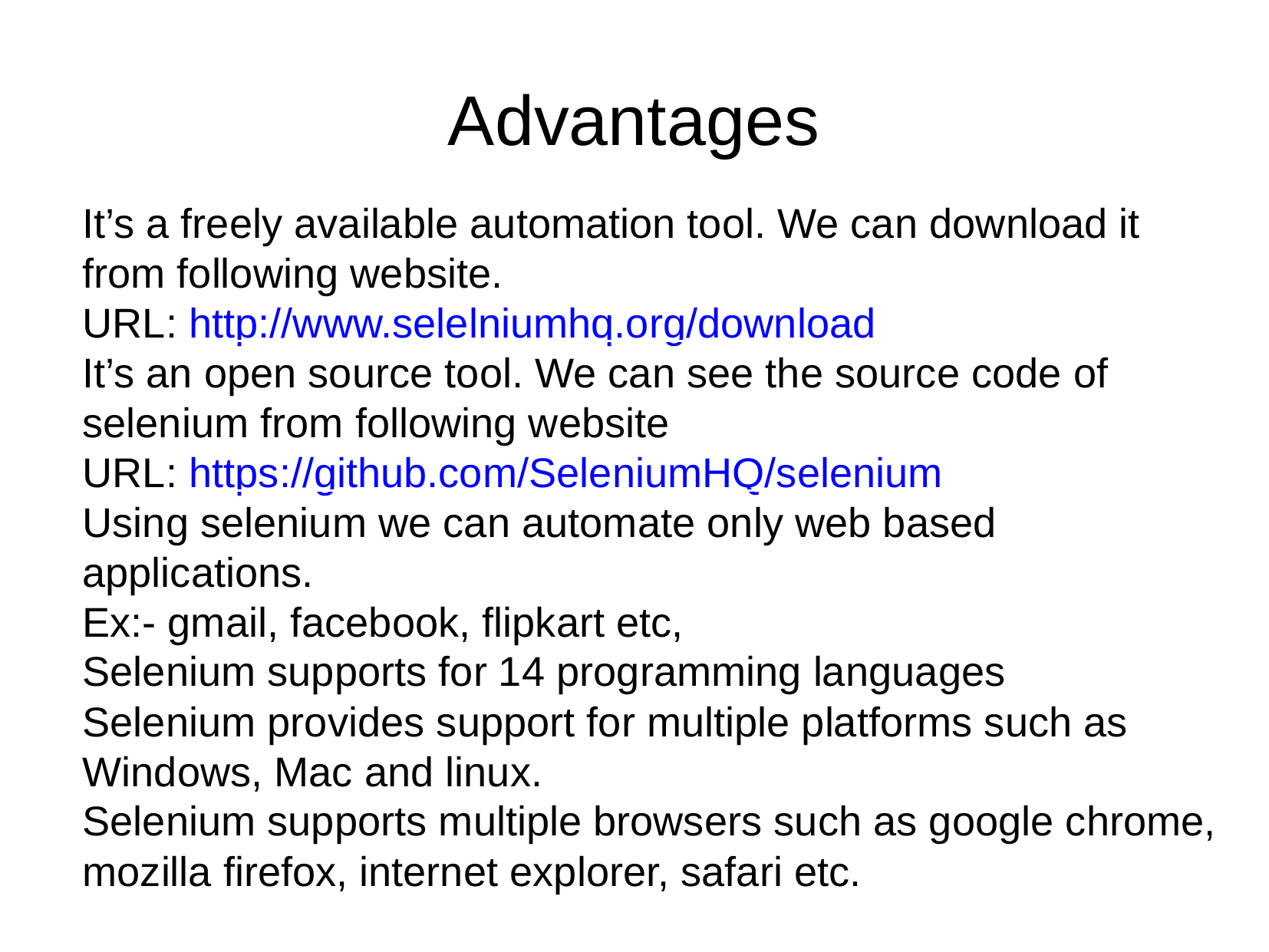

Advantages
It’s a freely available automation tool. We can download it from following website.
URL: http://www.selelniumhq.org/download
It’s an open source tool. We can see the source code of selenium from following website
URL: https://github.com/SeleniumHQ/selenium
Using selenium we can automate only web based applications.
Ex:- gmail, facebook, flipkart etc,
Selenium supports for 14 programming languages
Selenium provides support for multiple platforms such as Windows, Mac and linux.
Selenium supports multiple browsers such as google chrome, mozilla firefox, internet explorer, safari etc.